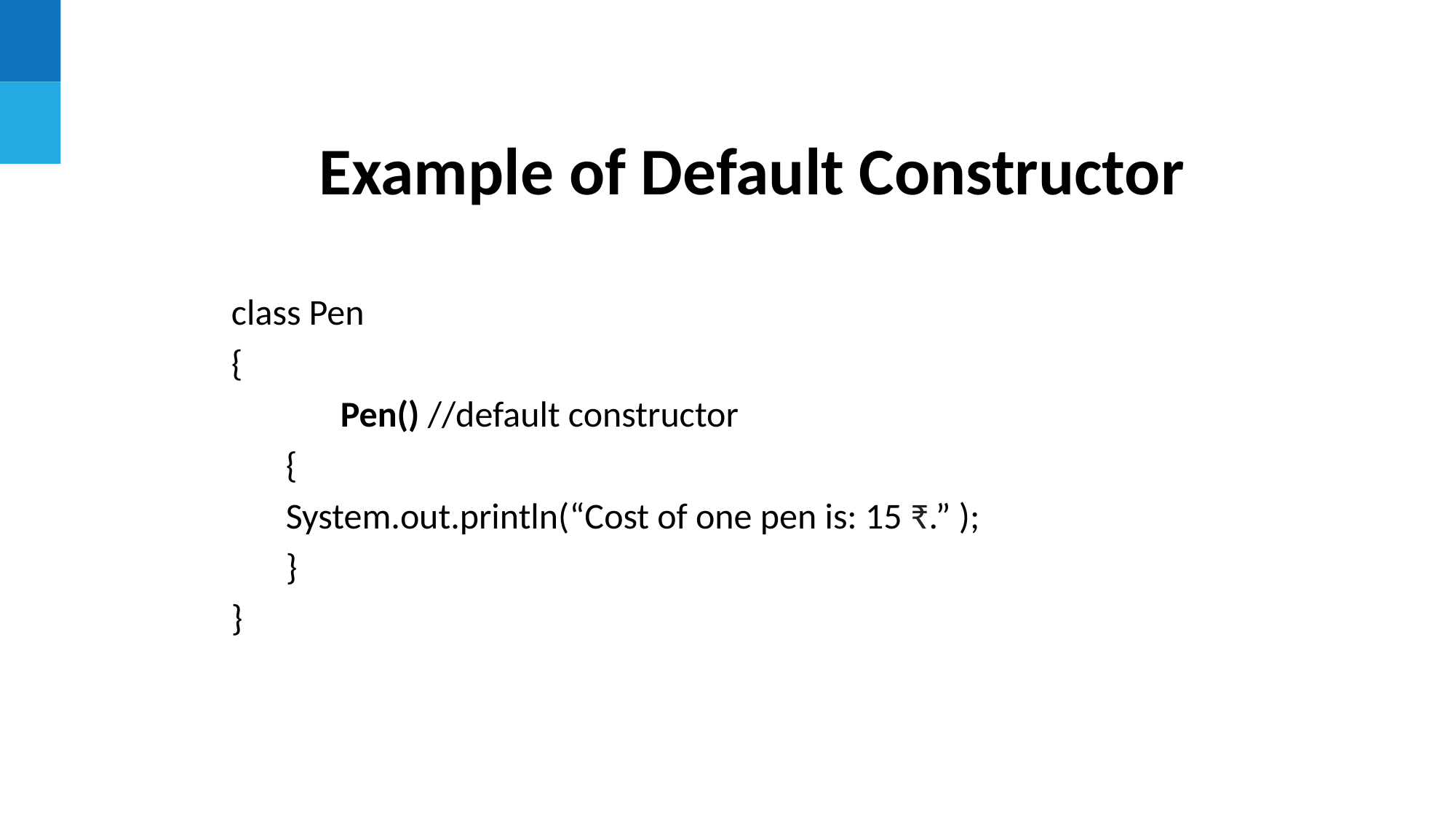

Example of Default Constructor
class Pen
{
	Pen() //default constructor
{
System.out.println(“Cost of one pen is: 15 ₹.” );
}
}